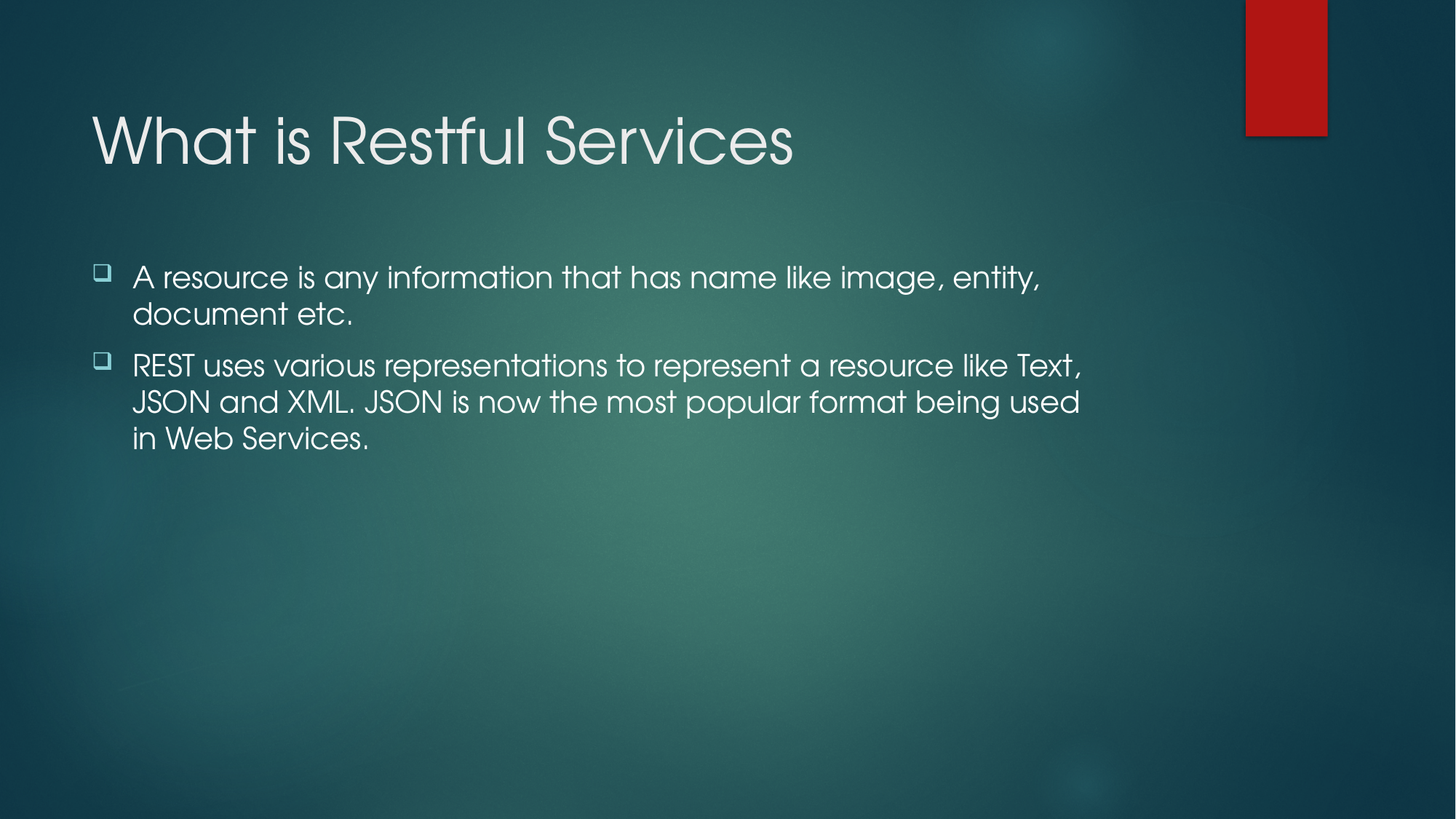

# What is Restful Services
A resource is any information that has name like image, entity, document etc.
REST uses various representations to represent a resource like Text, JSON and XML. JSON is now the most popular format being used in Web Services.